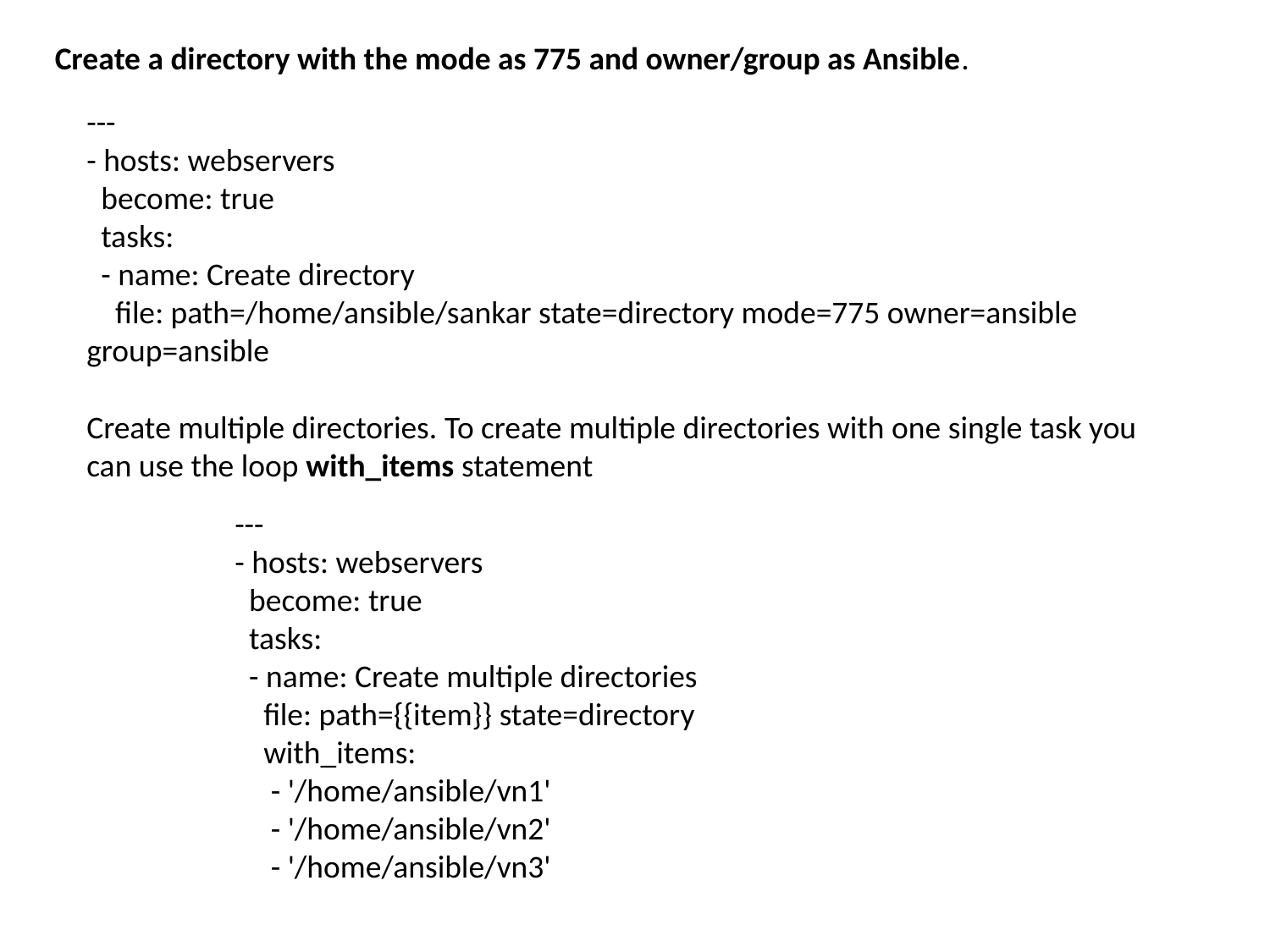

Create a directory with the mode as 775 and owner/group as Ansible.
---
- hosts: webservers
  become: true
  tasks:
  - name: Create directory
    file: path=/home/ansible/sankar state=directory mode=775 owner=ansible group=ansible
Create multiple directories. To create multiple directories with one single task you can use the loop with_items statement
---
- hosts: webservers
  become: true
  tasks:
  - name: Create multiple directories
    file: path={{item}} state=directory
    with_items:
     - '/home/ansible/vn1'
     - '/home/ansible/vn2'
     - '/home/ansible/vn3'